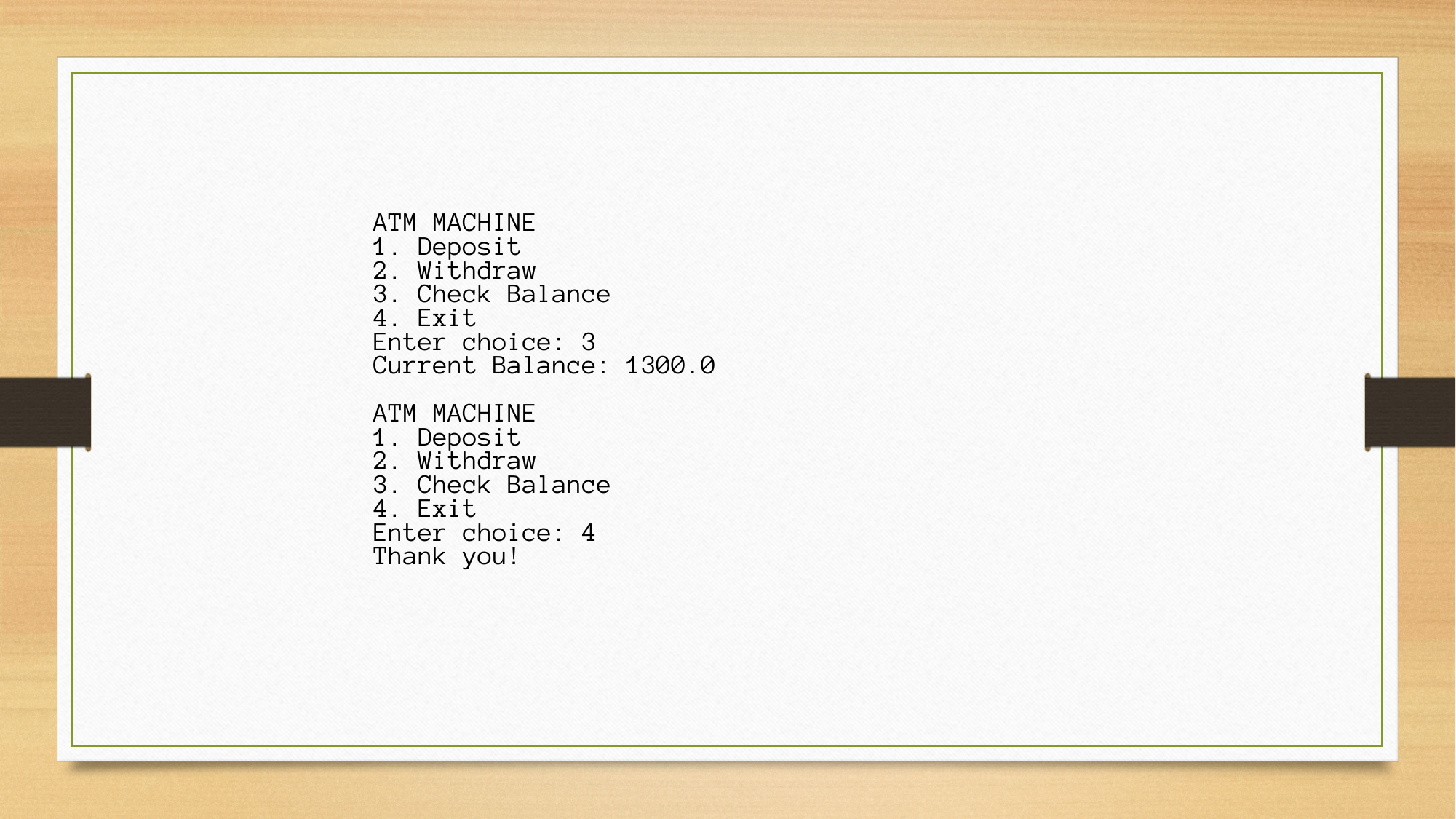

ATM MACHINE 
1. Deposit 
2. Withdraw 
3. Check Balance 
4. Exit 
Enter choice: 3 
Current Balance: 1300.0 
 
ATM MACHINE 
1. Deposit 
2. Withdraw 
3. Check Balance 
4. Exit 
Enter choice: 4 
Thank you!